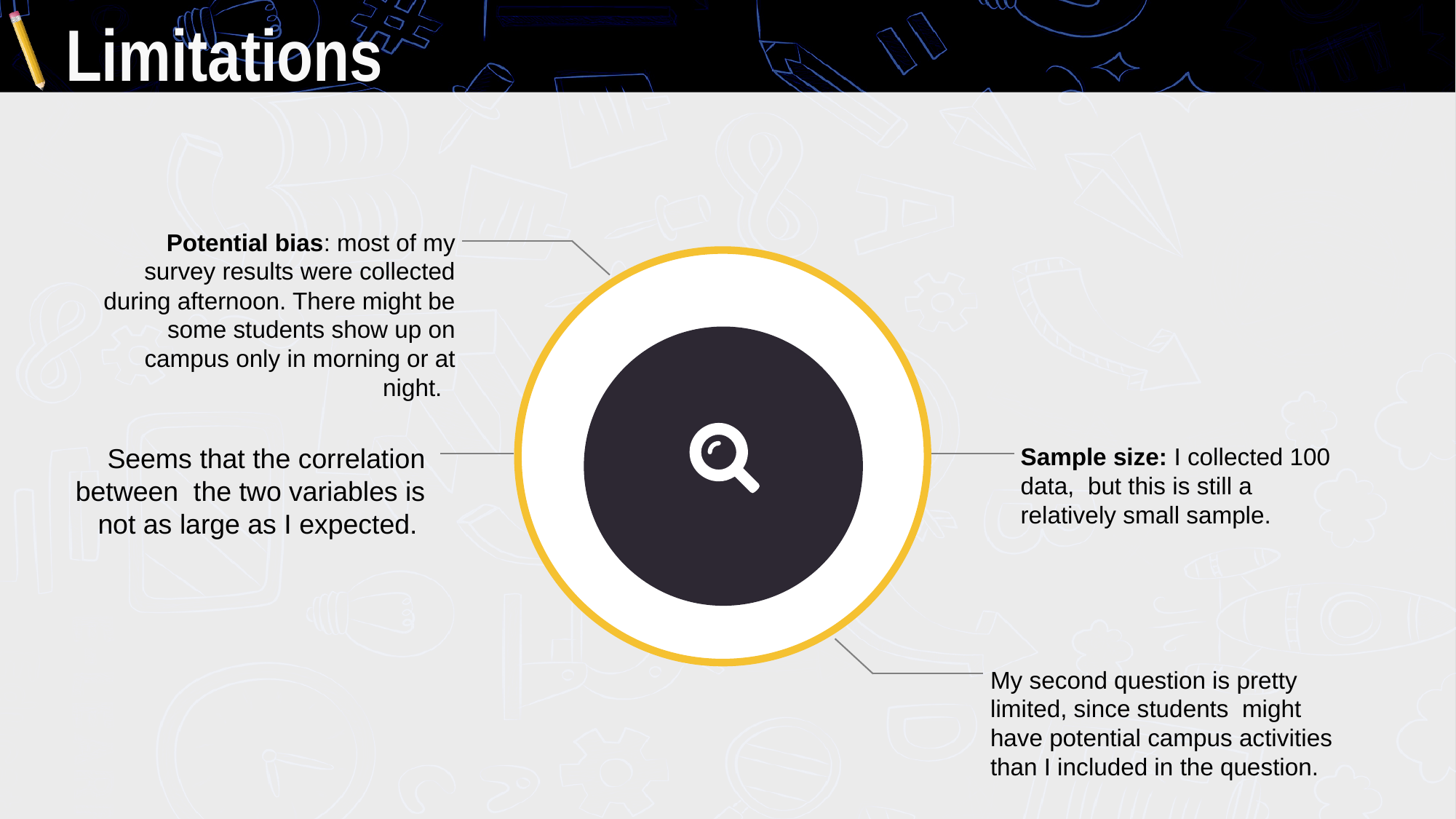

# Limitations
Potential bias: most of my survey results were collected during afternoon. There might be some students show up on campus only in morning or at night.

Seems that the correlation between  the two variables is not as large as I expected.
Sample size: I collected 100 data,  but this is still a relatively small sample.
My second question is pretty limited, since students  might have potential campus activities than I included in the question.